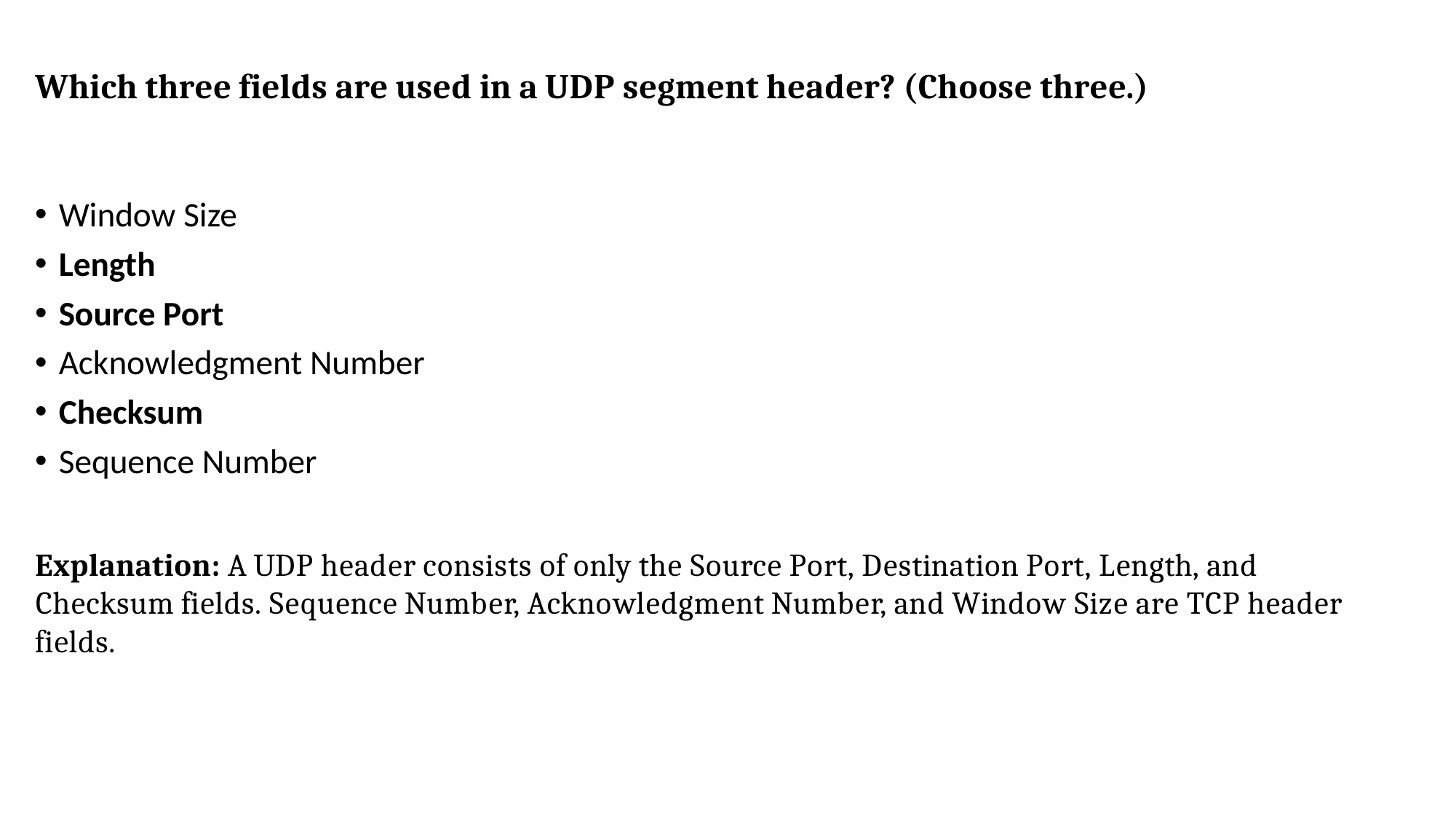

# Which three fields are used in a UDP segment header? (Choose three.)
Window Size
Length
Source Port
Acknowledgment Number
Checksum
Sequence Number
Explanation: A UDP header consists of only the Source Port, Destination Port, Length, and Checksum fields. Sequence Number, Acknowledgment Number, and Window Size are TCP header fields.